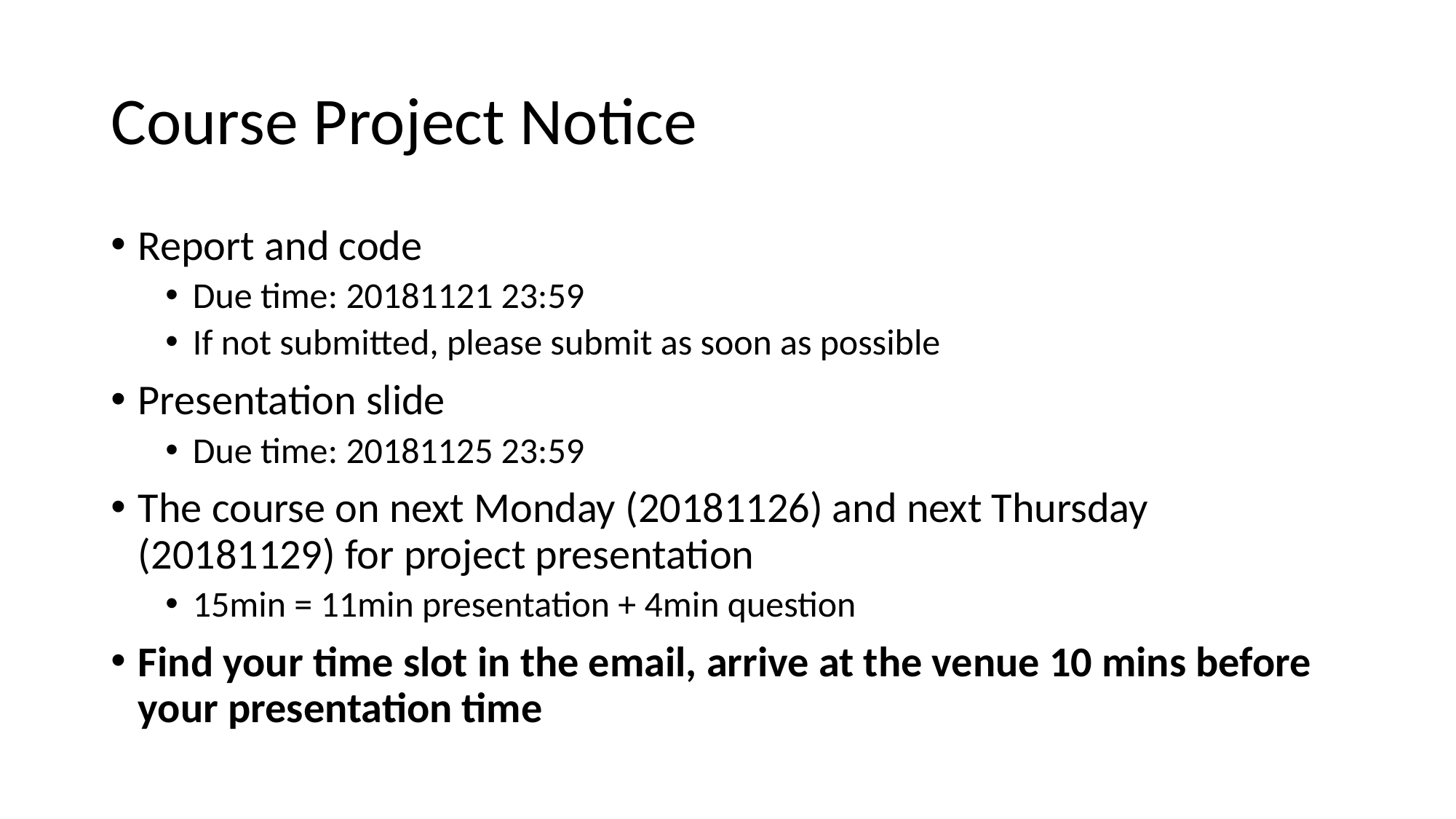

# Course Project Notice
Report and code
Due time: 20181121 23:59
If not submitted, please submit as soon as possible
Presentation slide
Due time: 20181125 23:59
The course on next Monday (20181126) and next Thursday (20181129) for project presentation
15min = 11min presentation + 4min question
Find your time slot in the email, arrive at the venue 10 mins before your presentation time